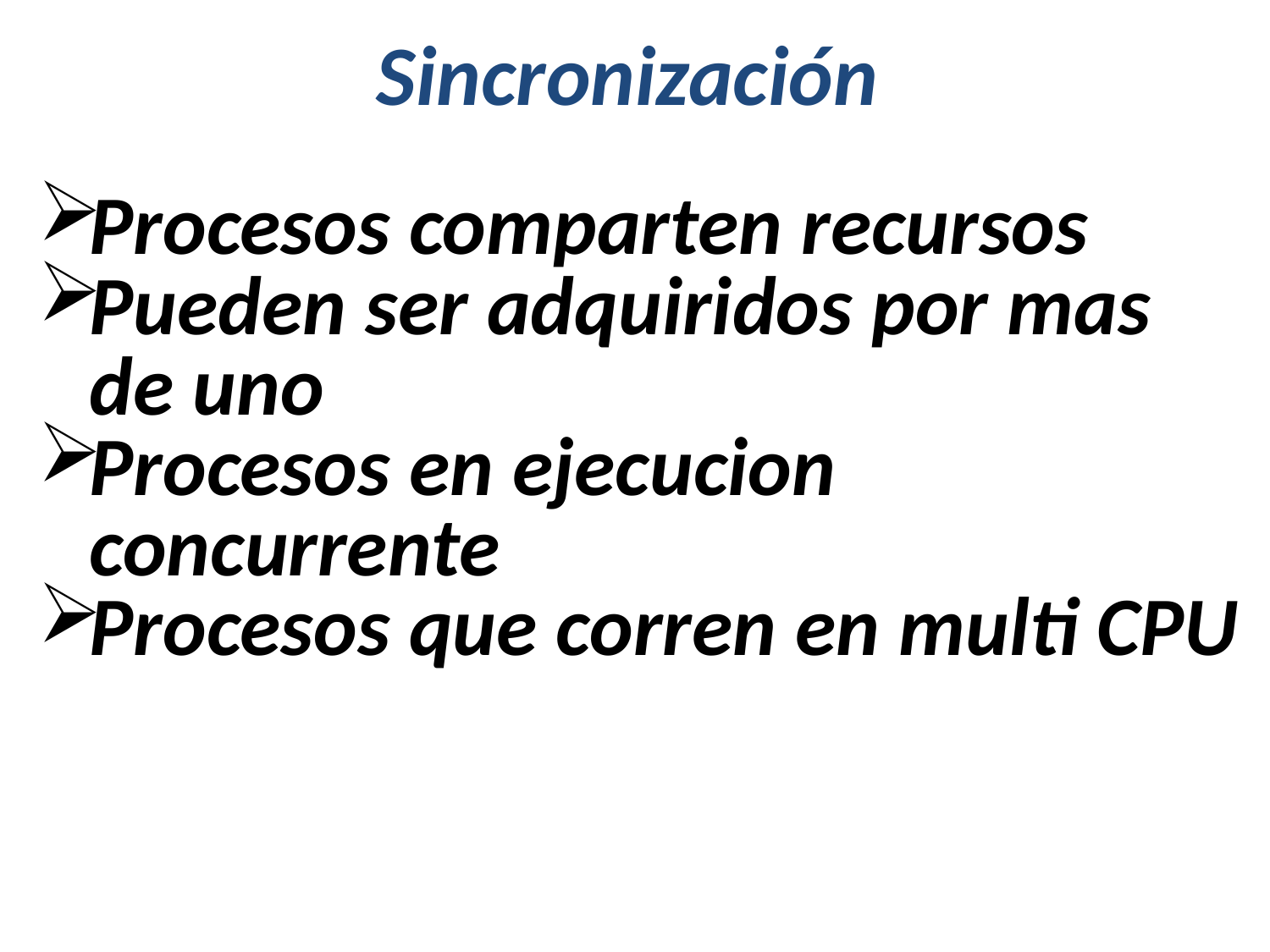

# Sincronización

Procesos comparten recursos
Pueden ser adquiridos por mas de uno
Procesos en ejecucion concurrente
Procesos que corren en multi CPU